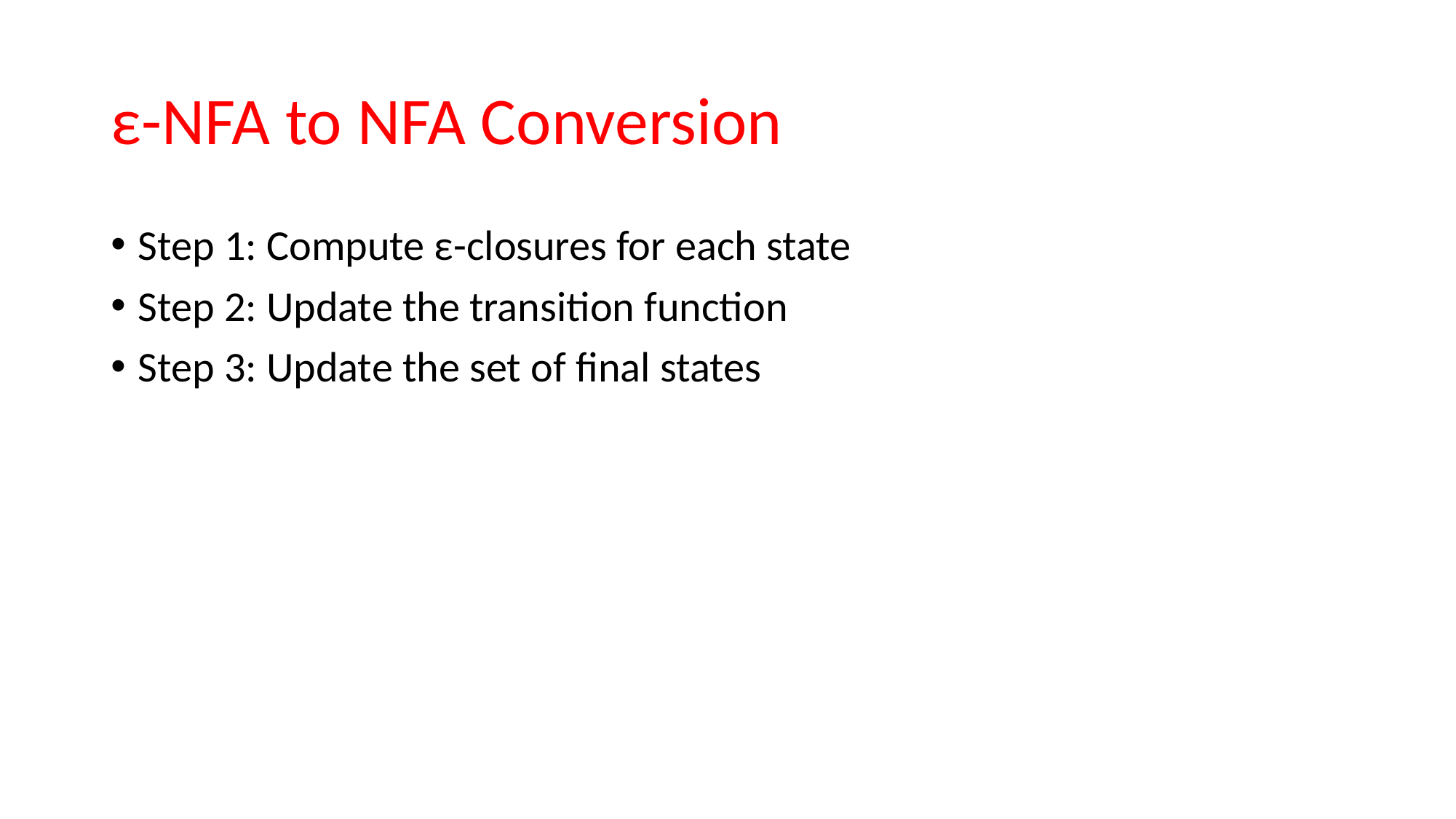

# ε-NFA to NFA Conversion
Step 1: Compute ε-closures for each state
Step 2: Update the transition function
Step 3: Update the set of final states